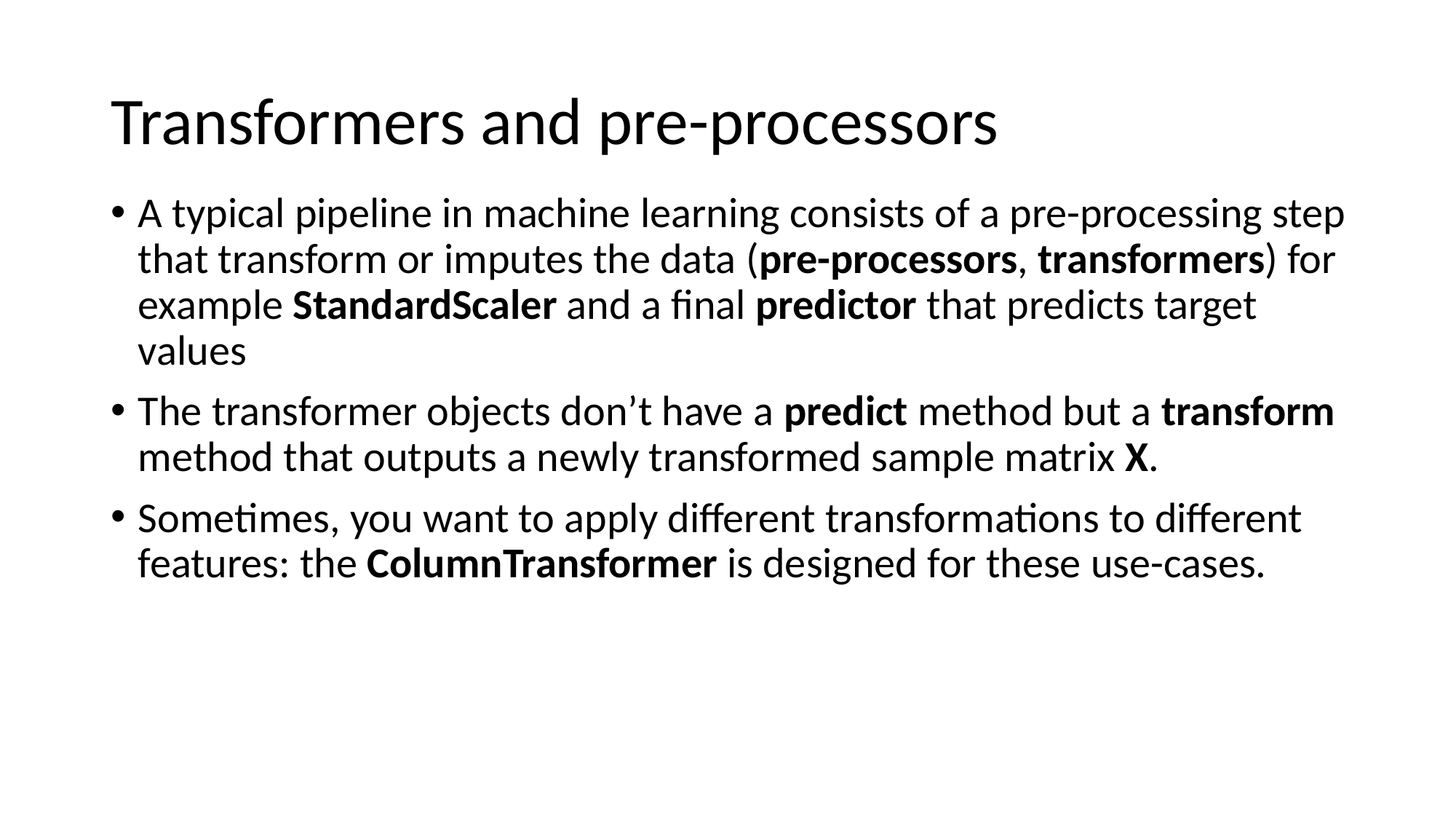

# Transformers and pre-processors
A typical pipeline in machine learning consists of a pre-processing step that transform or imputes the data (pre-processors, transformers) for example StandardScaler and a final predictor that predicts target values
The transformer objects don’t have a predict method but a transform method that outputs a newly transformed sample matrix X.
Sometimes, you want to apply different transformations to different features: the ColumnTransformer is designed for these use-cases.